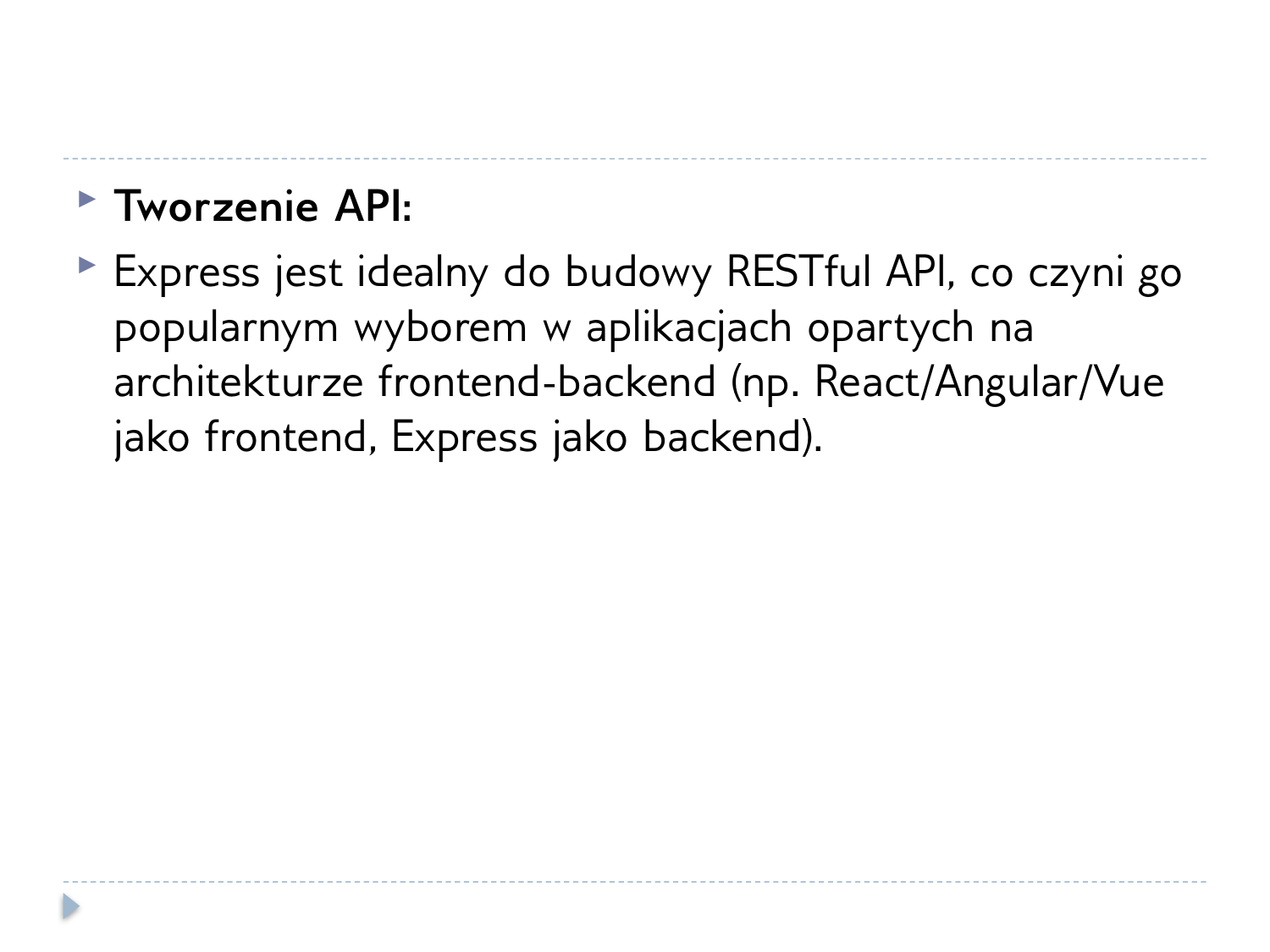

#
Tworzenie API:
Express jest idealny do budowy RESTful API, co czyni go popularnym wyborem w aplikacjach opartych na architekturze frontend-backend (np. React/Angular/Vue jako frontend, Express jako backend).